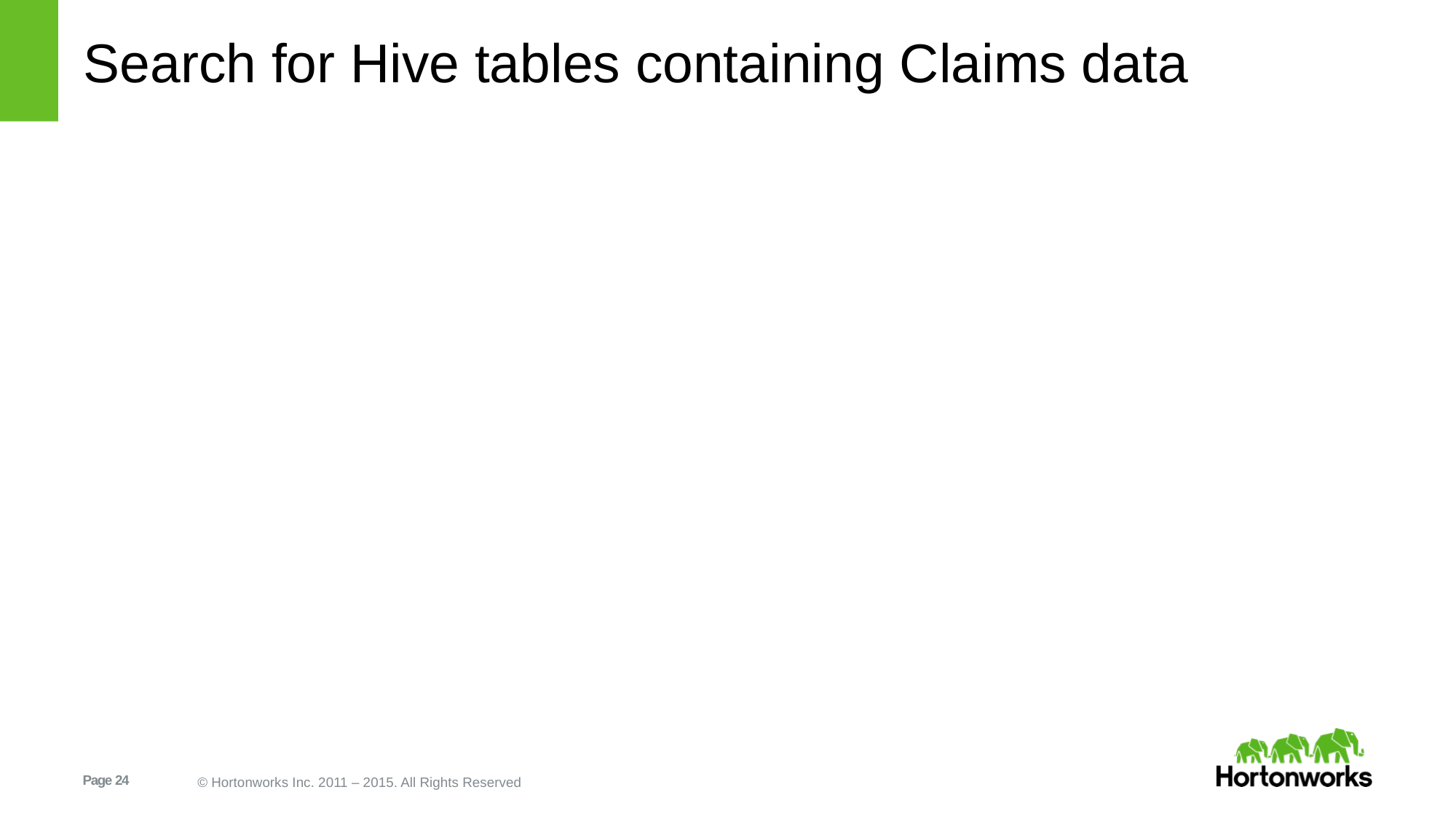

# Search for Hive tables containing Claims data